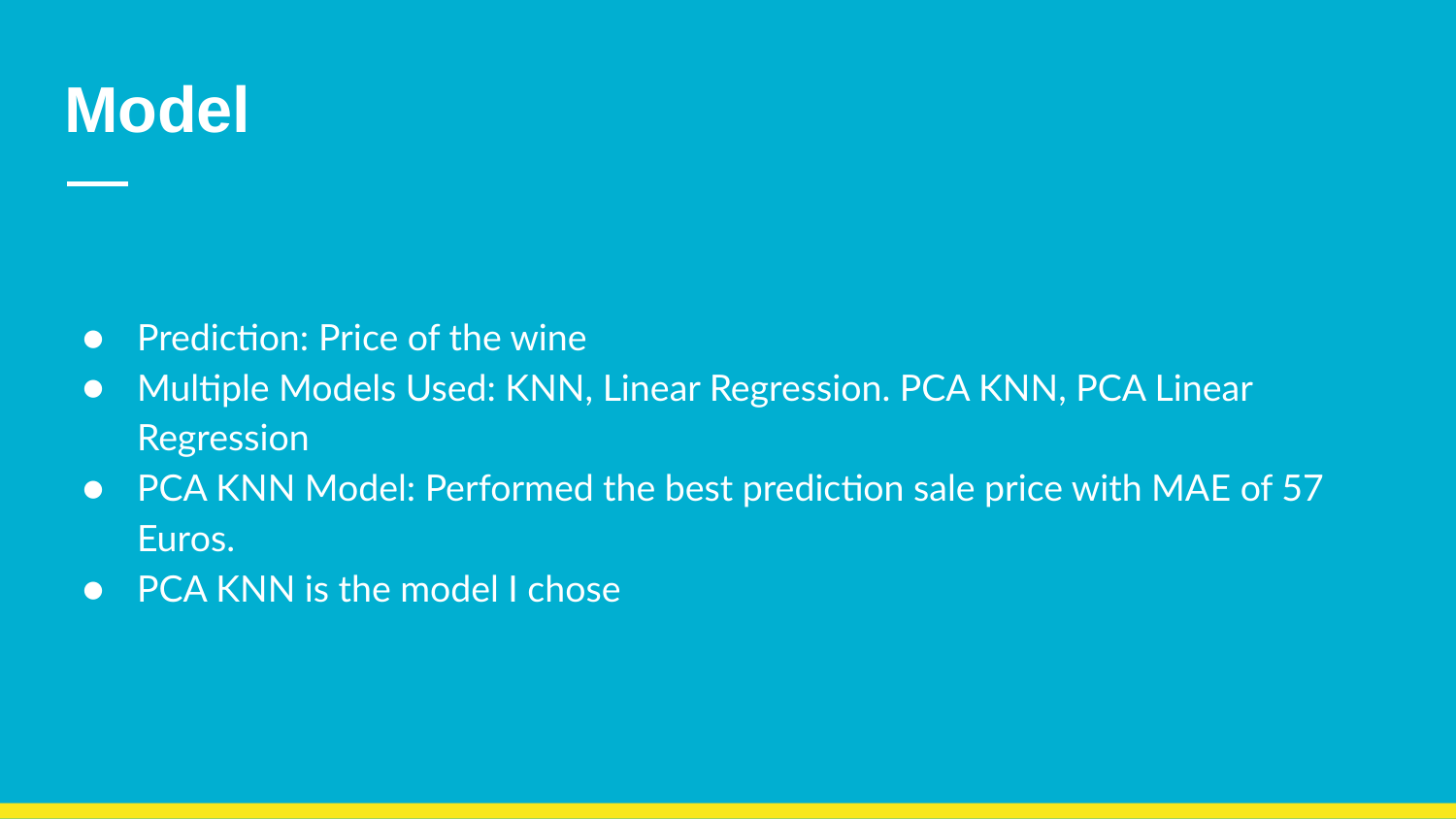

# Model

Prediction: Price of the wine
Multiple Models Used: KNN, Linear Regression. PCA KNN, PCA Linear Regression
PCA KNN Model: Performed the best prediction sale price with MAE of 57 Euros.
PCA KNN is the model I chose